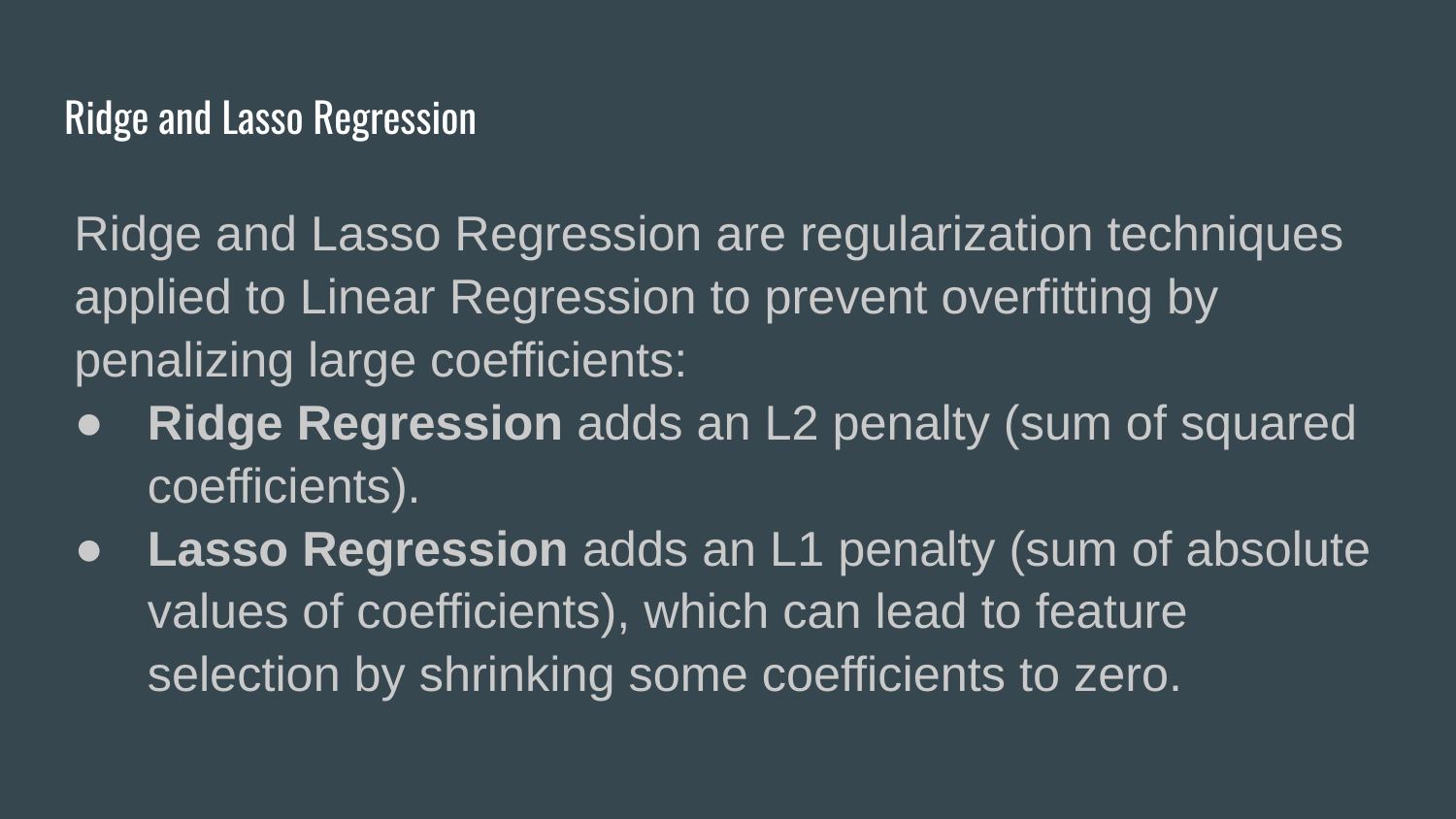

# Ridge and Lasso Regression
Ridge and Lasso Regression are regularization techniques applied to Linear Regression to prevent overfitting by penalizing large coefficients:
Ridge Regression adds an L2 penalty (sum of squared coefficients).
Lasso Regression adds an L1 penalty (sum of absolute values of coefficients), which can lead to feature selection by shrinking some coefficients to zero.